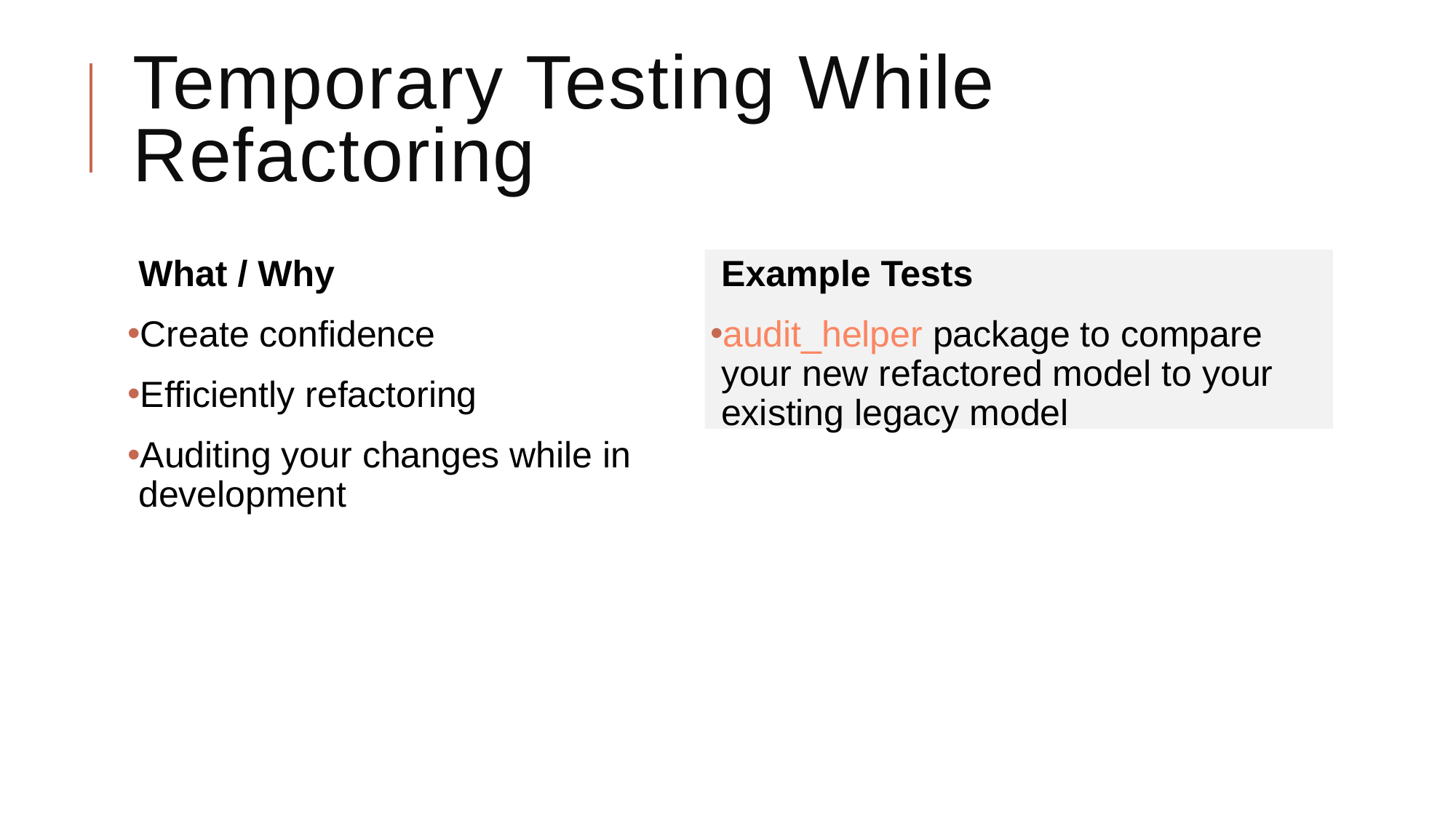

# Temporary Testing While Refactoring
What / Why
Create confidence
Efficiently refactoring
Auditing your changes while in development

Example Tests
audit_helper package to compare your new refactored model to your existing legacy model